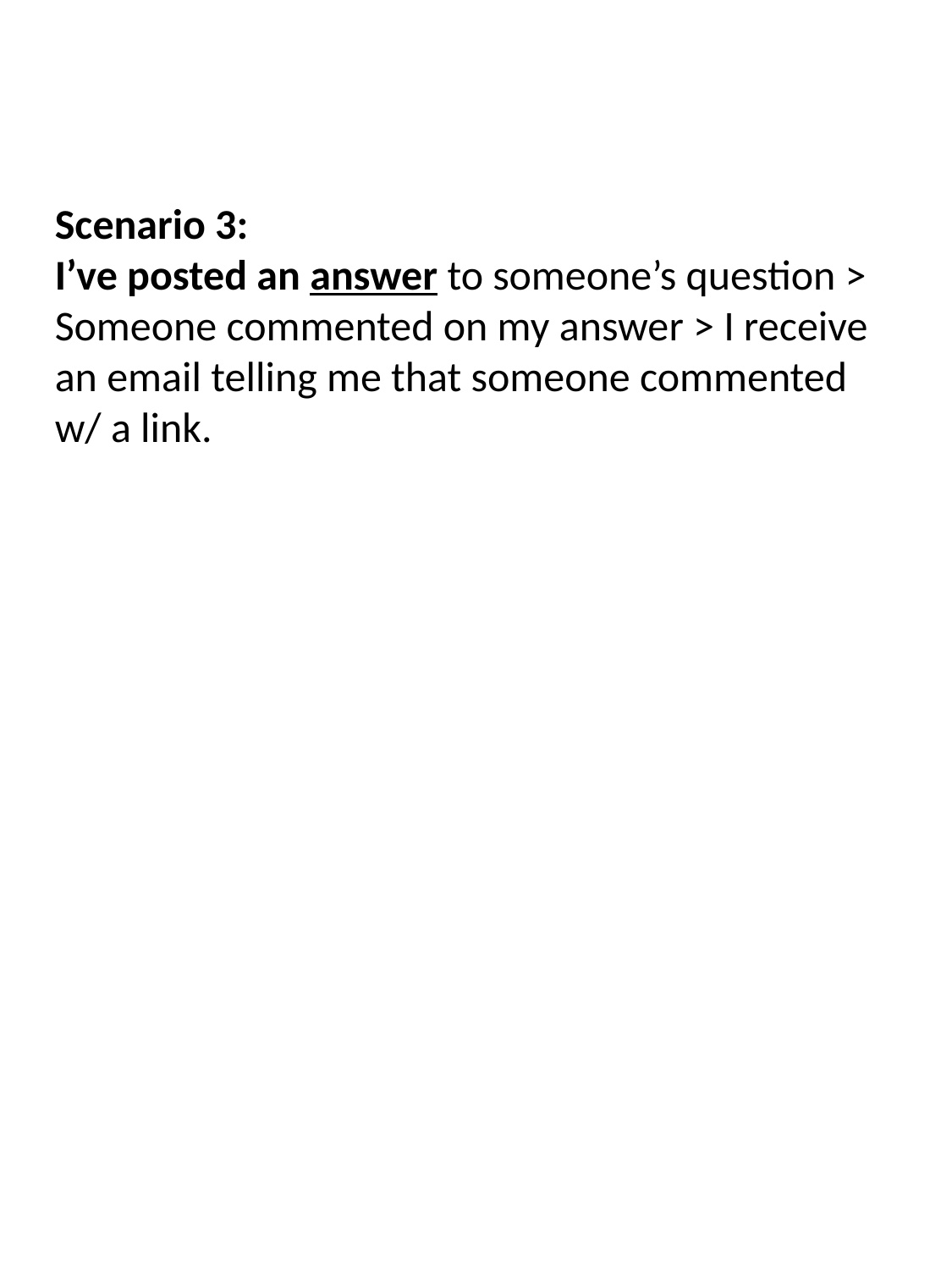

Scenario 3:
I’ve posted an answer to someone’s question >
Someone commented on my answer > I receive
an email telling me that someone commented
w/ a link.